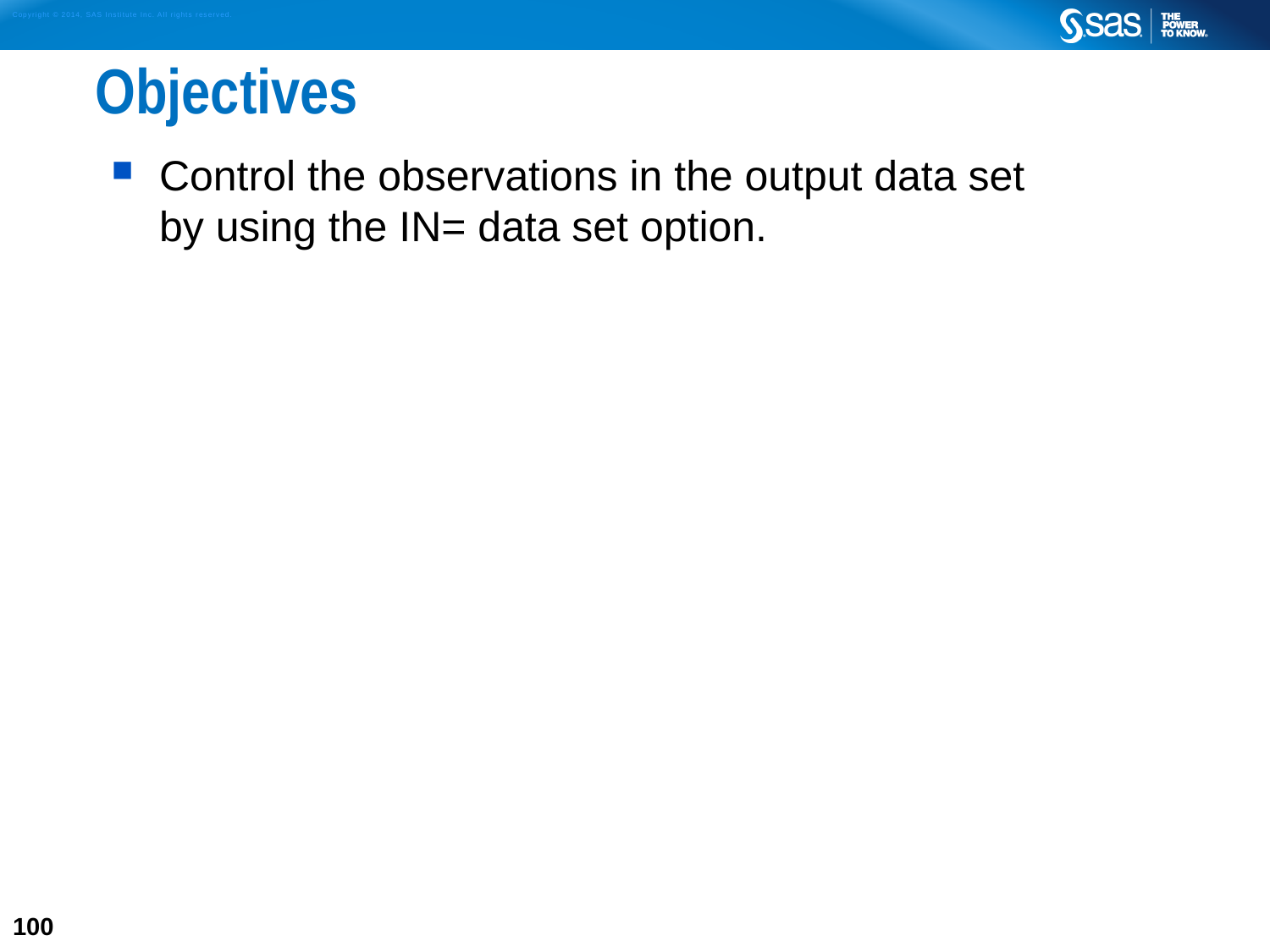

# Objectives
Control the observations in the output data set
by using the IN= data set option.
100